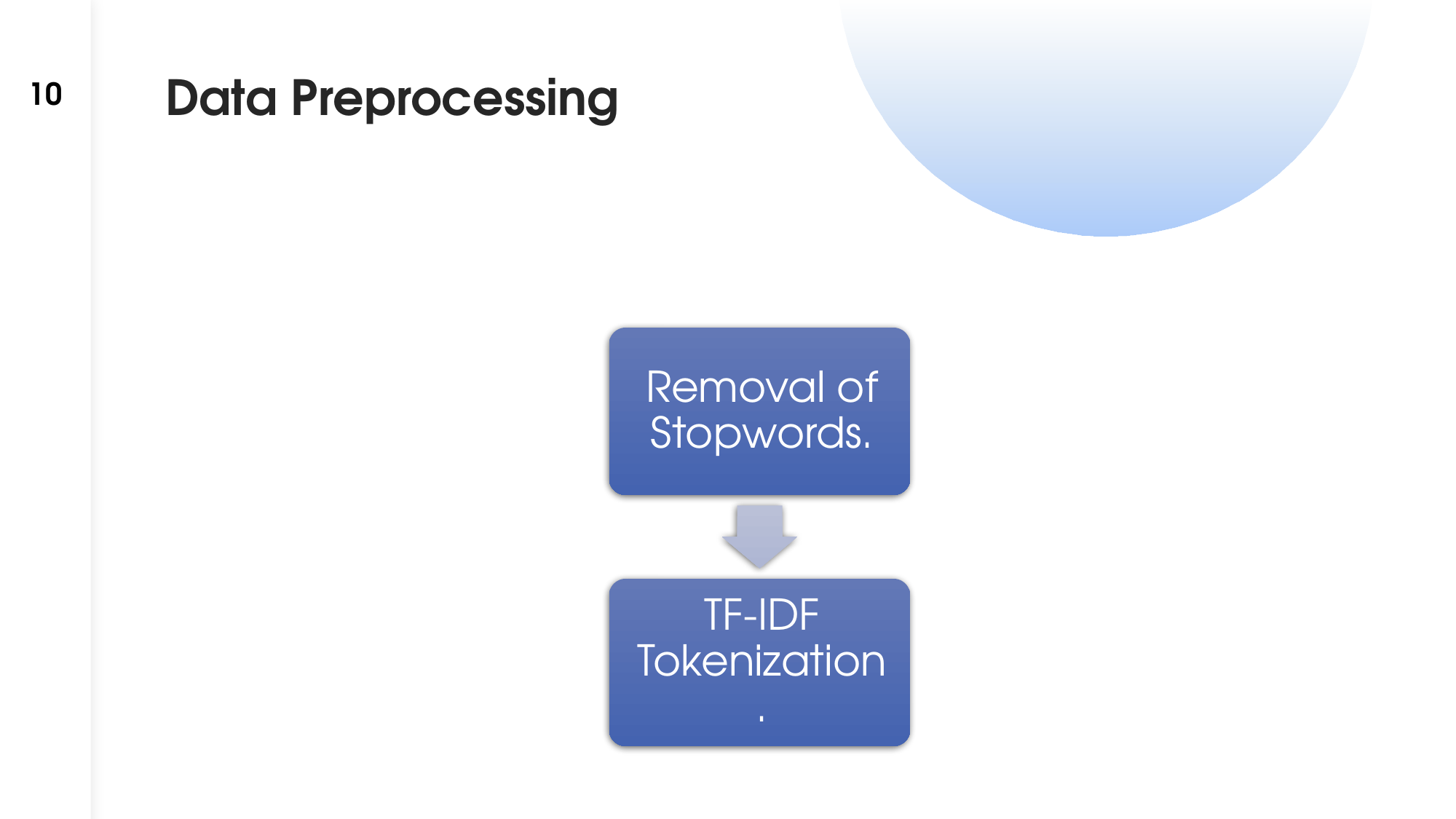

10
# Data Preprocessing
Removal of Stopwords.

TF-IDF Tokenization.